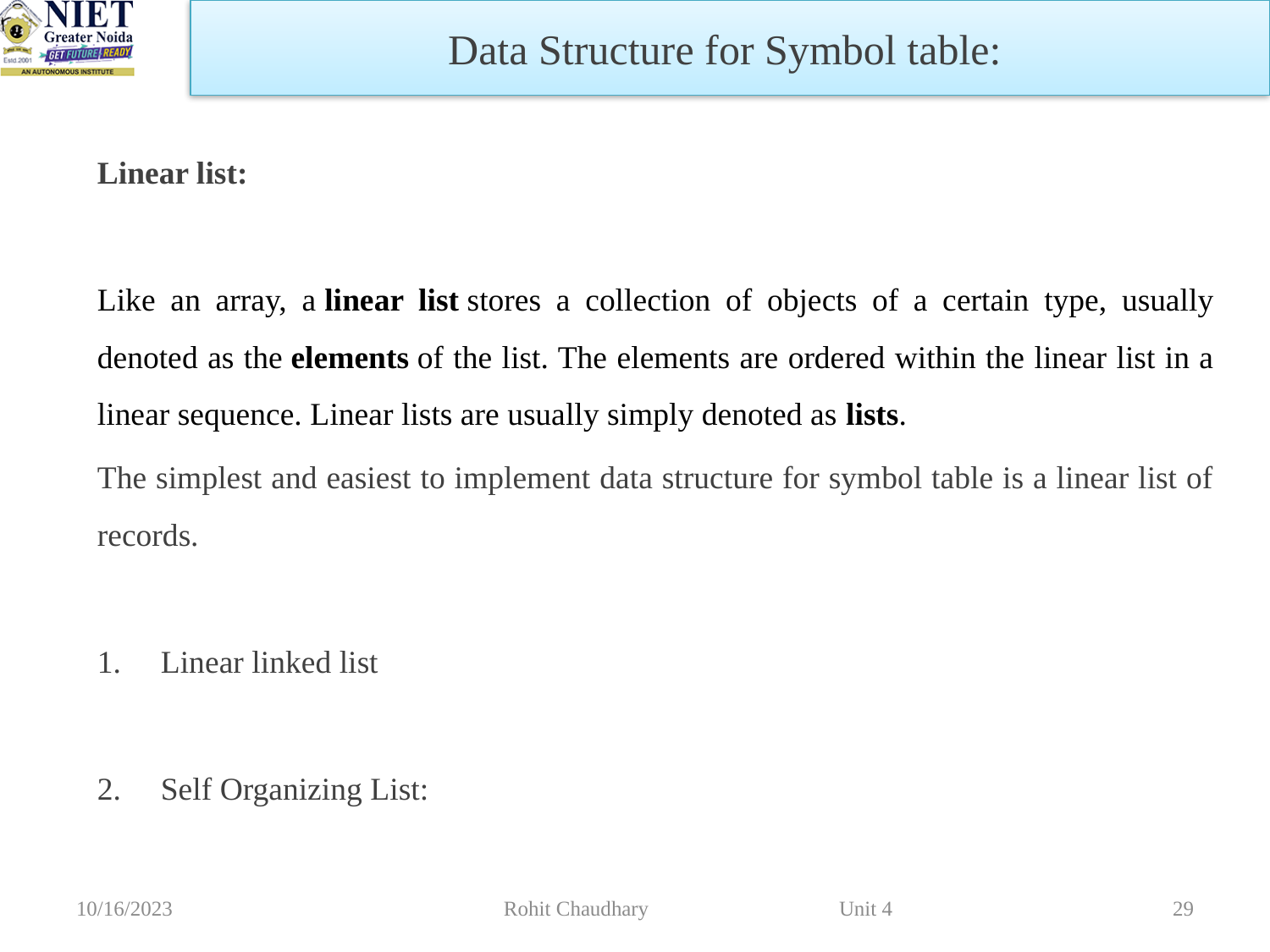

Data Structure for Symbol table:
Linear list:

Like an array, a linear list stores a collection of objects of a certain type, usually denoted as the elements of the list. The elements are ordered within the linear list in a linear sequence. Linear lists are usually simply denoted as lists.
The simplest and easiest to implement data structure for symbol table is a linear list of records.

Linear linked list

Self Organizing List:

10/16/2023
Rohit Chaudhary                                    Unit 4
29